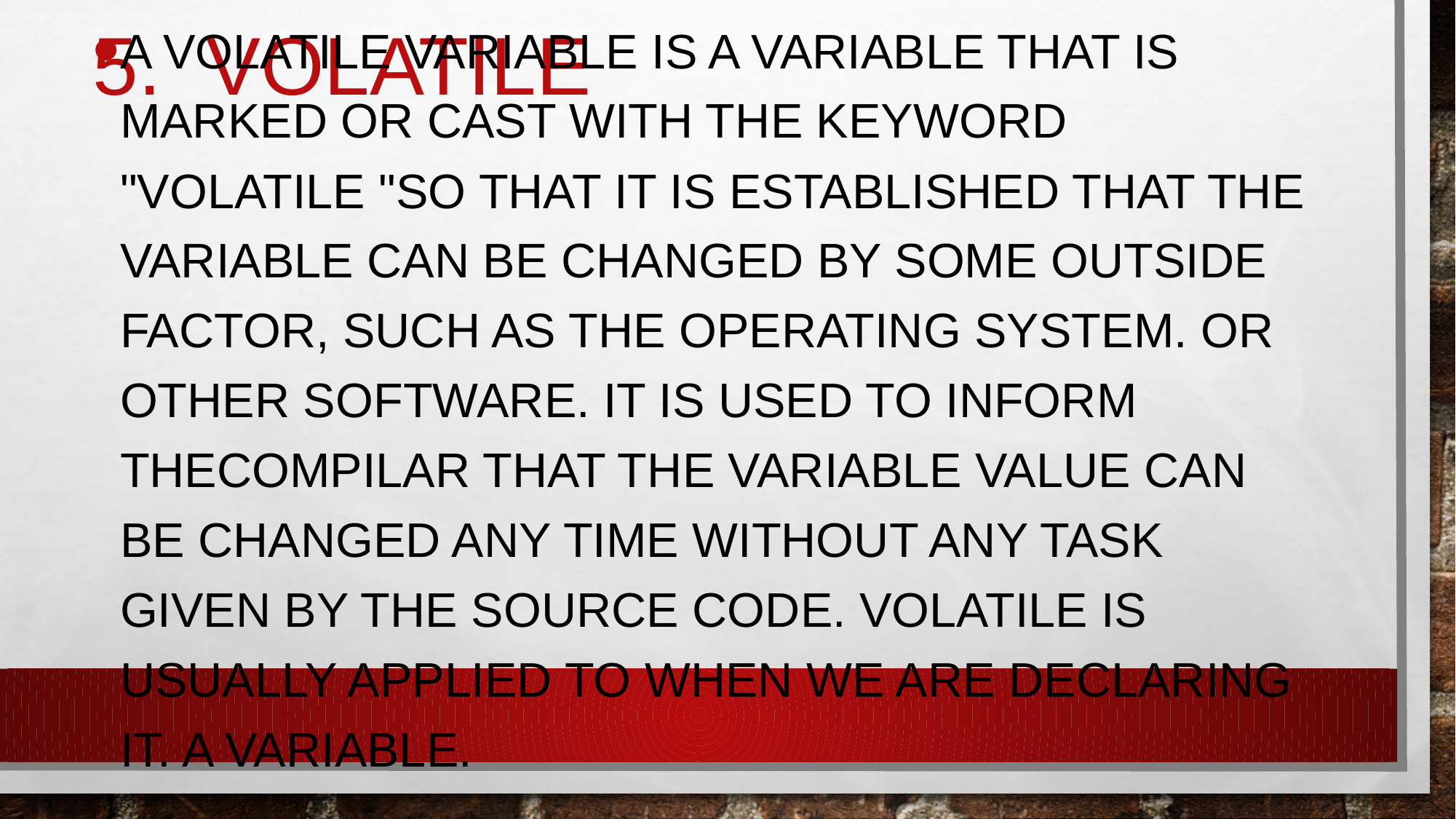

# 5.  Volatile
A volatile variable is a variable that is marked or cast with the keyword "volatile "so that it is established that the variable can be changed by Some outside factor, such as the operating system. or other software. It is used to inform thecompilar that the variable value can be changed any time without any task given by the source code. Volatile is usually applied to when we are declaring it. a variable.